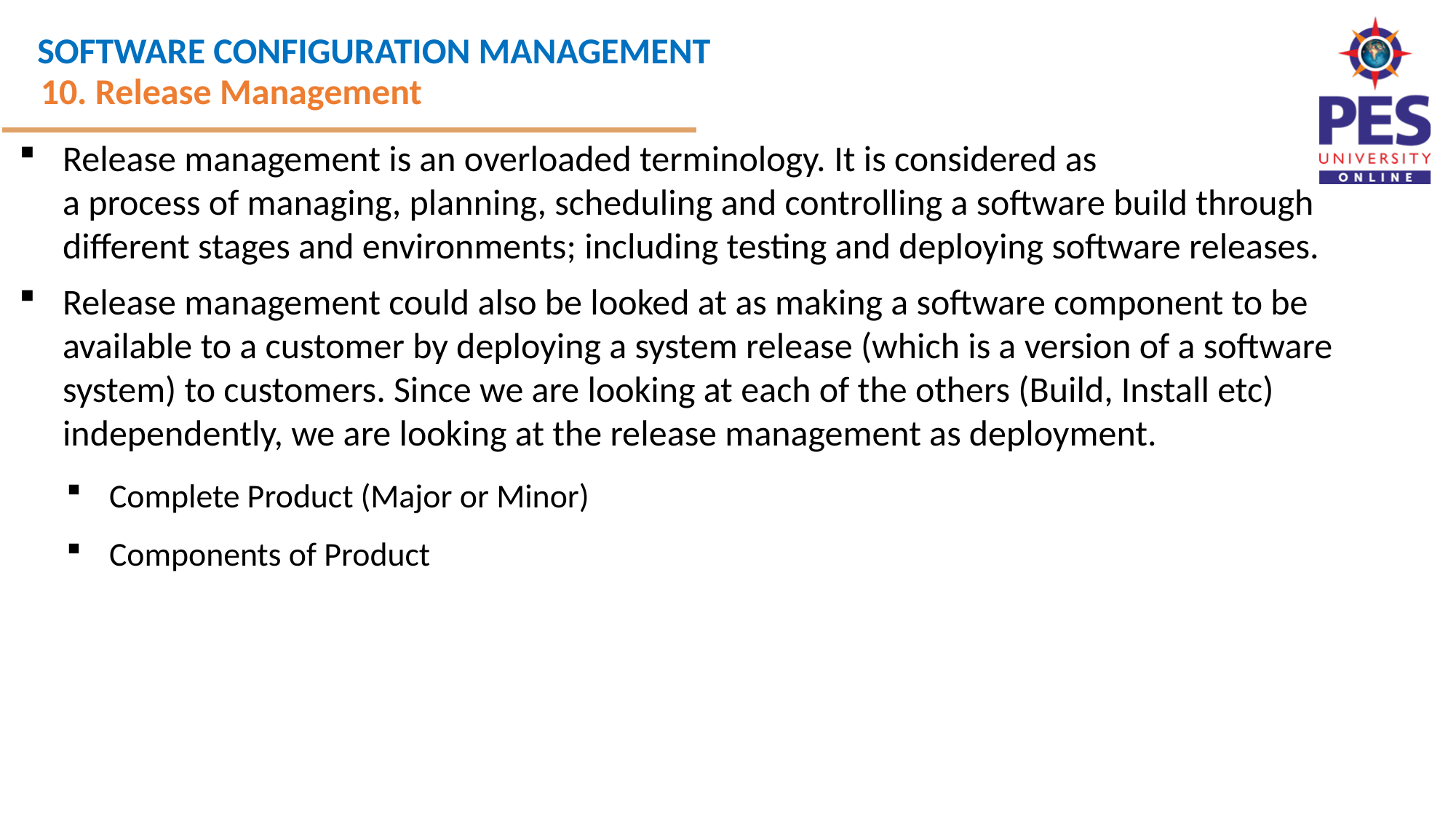

10. Release Management
Release management is an overloaded terminology. It is considered as
a process of managing, planning, scheduling and controlling a software build through different stages and environments; including testing and deploying software releases.
Release management could also be looked at as making a software component to be available to a customer by deploying a system release (which is a version of a software system) to customers. Since we are looking at each of the others (Build, Install etc) independently, we are looking at the release management as deployment.

Complete Product (Major or Minor)
Components of Product